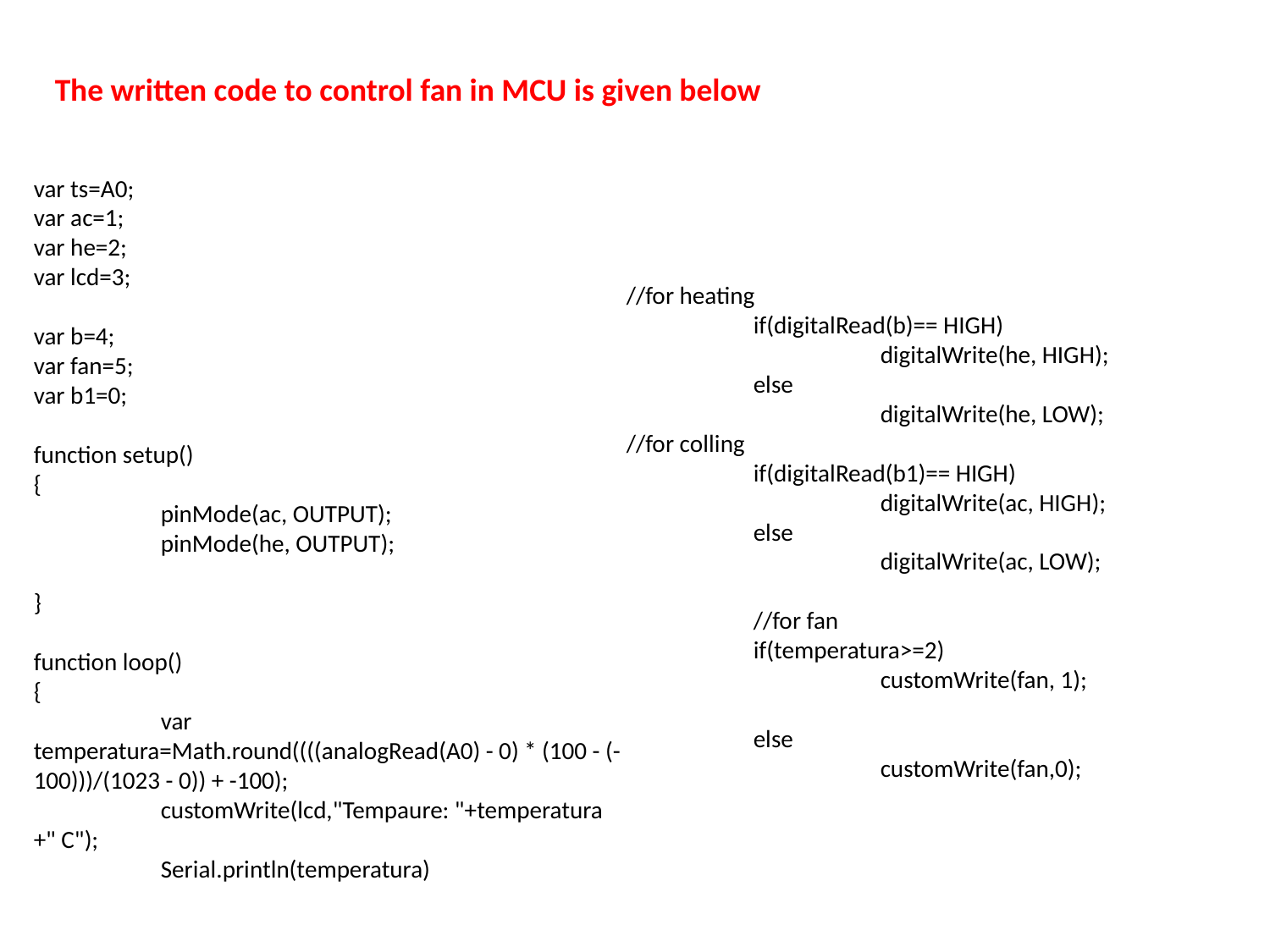

The written code to control fan in MCU is given below
var ts=A0;
var ac=1;
var he=2;
var lcd=3;

var b=4;
var fan=5;
var b1=0;

function setup()
{
	pinMode(ac, OUTPUT);
	pinMode(he, OUTPUT);

}

function loop()
{
	var temperatura=Math.round((((analogRead(A0) - 0) * (100 - (-100)))/(1023 - 0)) + -100);
	customWrite(lcd,"Tempaure: "+temperatura +" C");
	Serial.println(temperatura)

//for heating
	if(digitalRead(b)== HIGH)
		digitalWrite(he, HIGH);
	else
		digitalWrite(he, LOW);
//for colling
	if(digitalRead(b1)== HIGH)
		digitalWrite(ac, HIGH);
	else
		digitalWrite(ac, LOW);

	//for fan
	if(temperatura>=2)
		customWrite(fan, 1);

	else
		customWrite(fan,0);